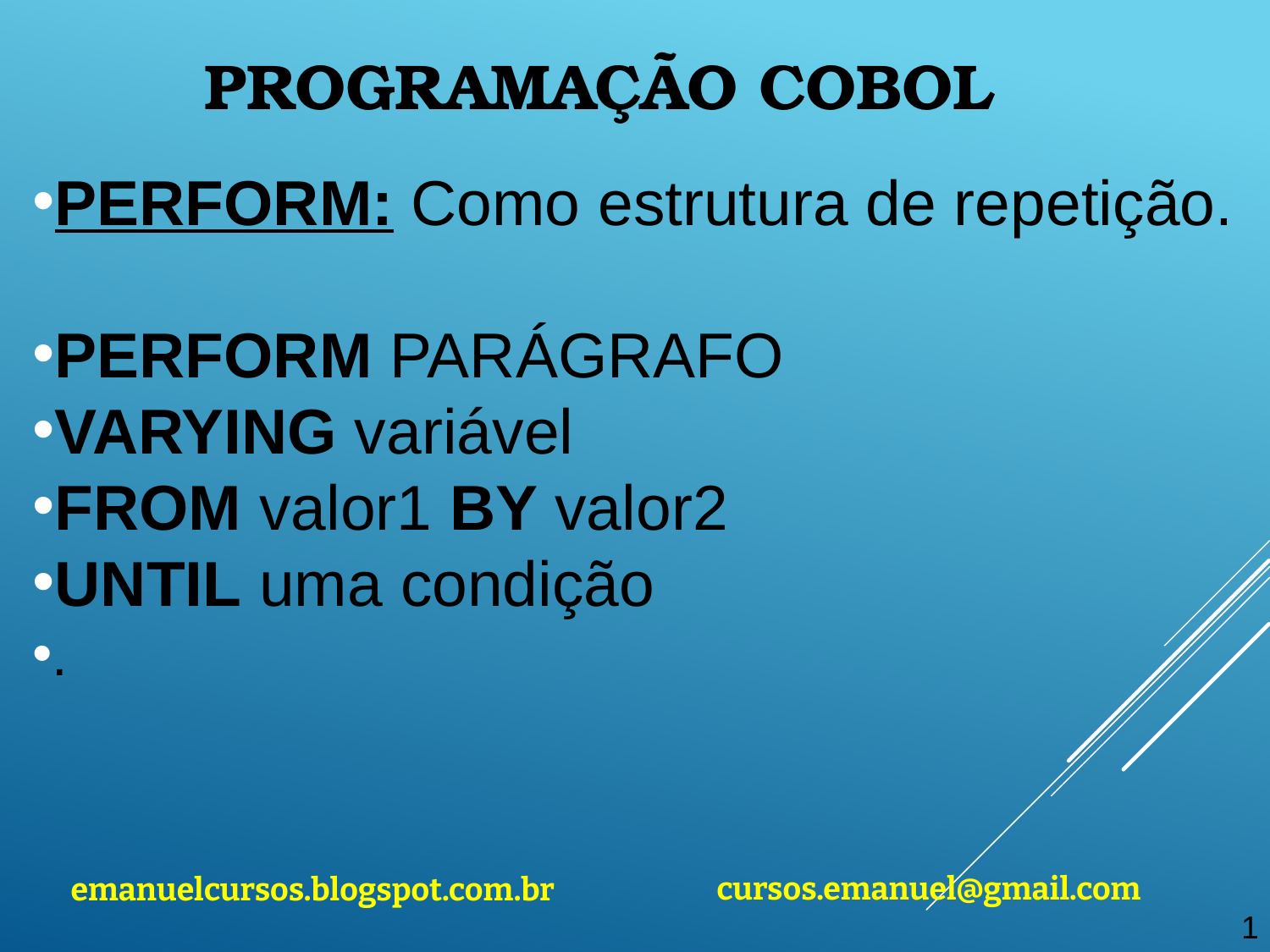

Programação cobol
PERFORM: Como estrutura de repetição.

PERFORM PARÁGRAFO
VARYING variável
FROM valor1 BY valor2
UNTIL uma condição
.

cursos.emanuel@gmail.com
emanuelcursos.blogspot.com.br
1